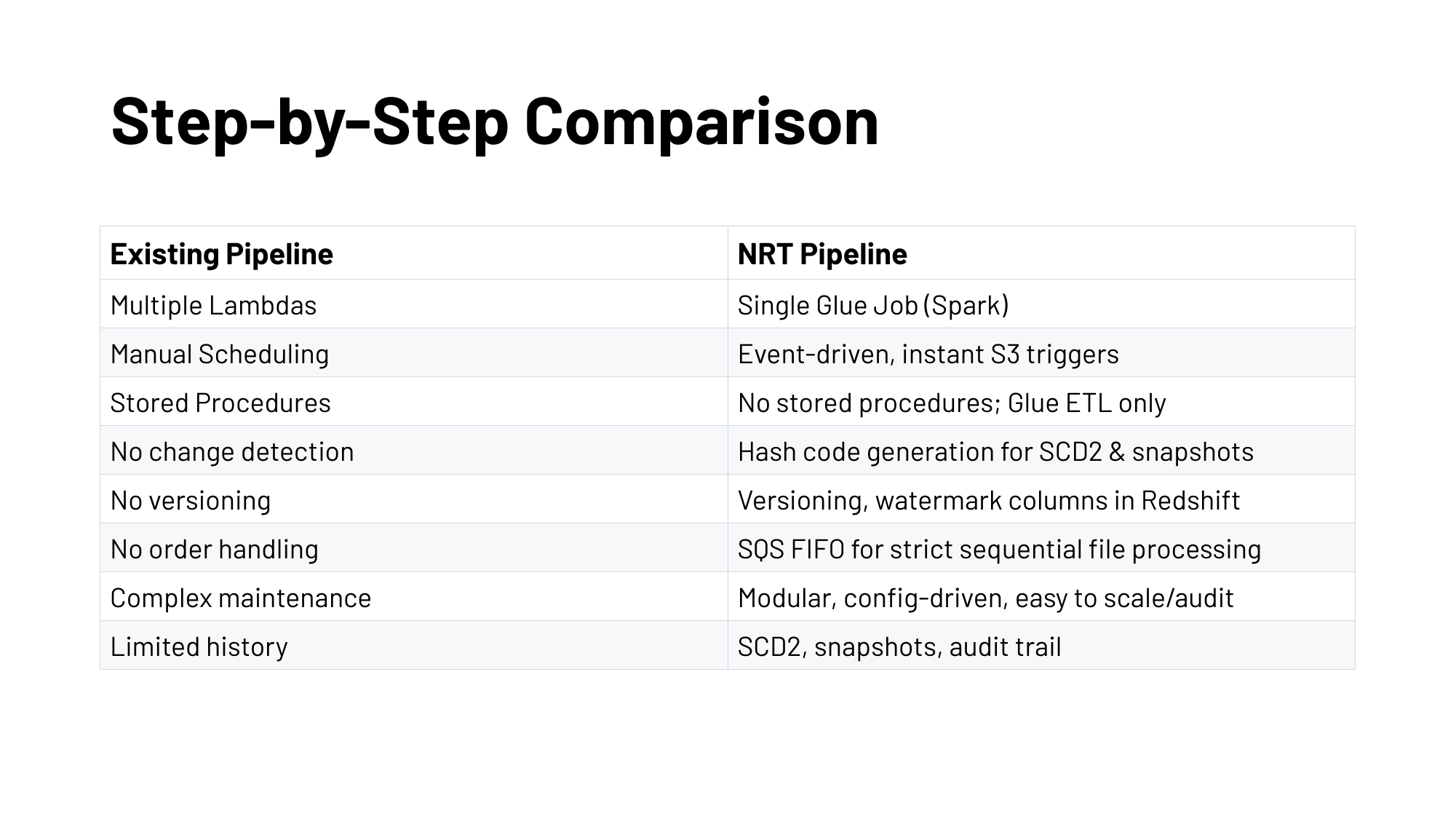

# Step-by-Step Comparison
| Existing Pipeline | NRT Pipeline |
| --- | --- |
| Multiple Lambdas | Single Glue Job (Spark) |
| Manual Scheduling | Event-driven, instant S3 triggers |
| Stored Procedures | No stored procedures; Glue ETL only |
| No change detection | Hash code generation for SCD2 & snapshots |
| No versioning | Versioning, watermark columns in Redshift |
| No order handling | SQS FIFO for strict sequential file processing |
| Complex maintenance | Modular, config-driven, easy to scale/audit |
| Limited history | SCD2, snapshots, audit trail |